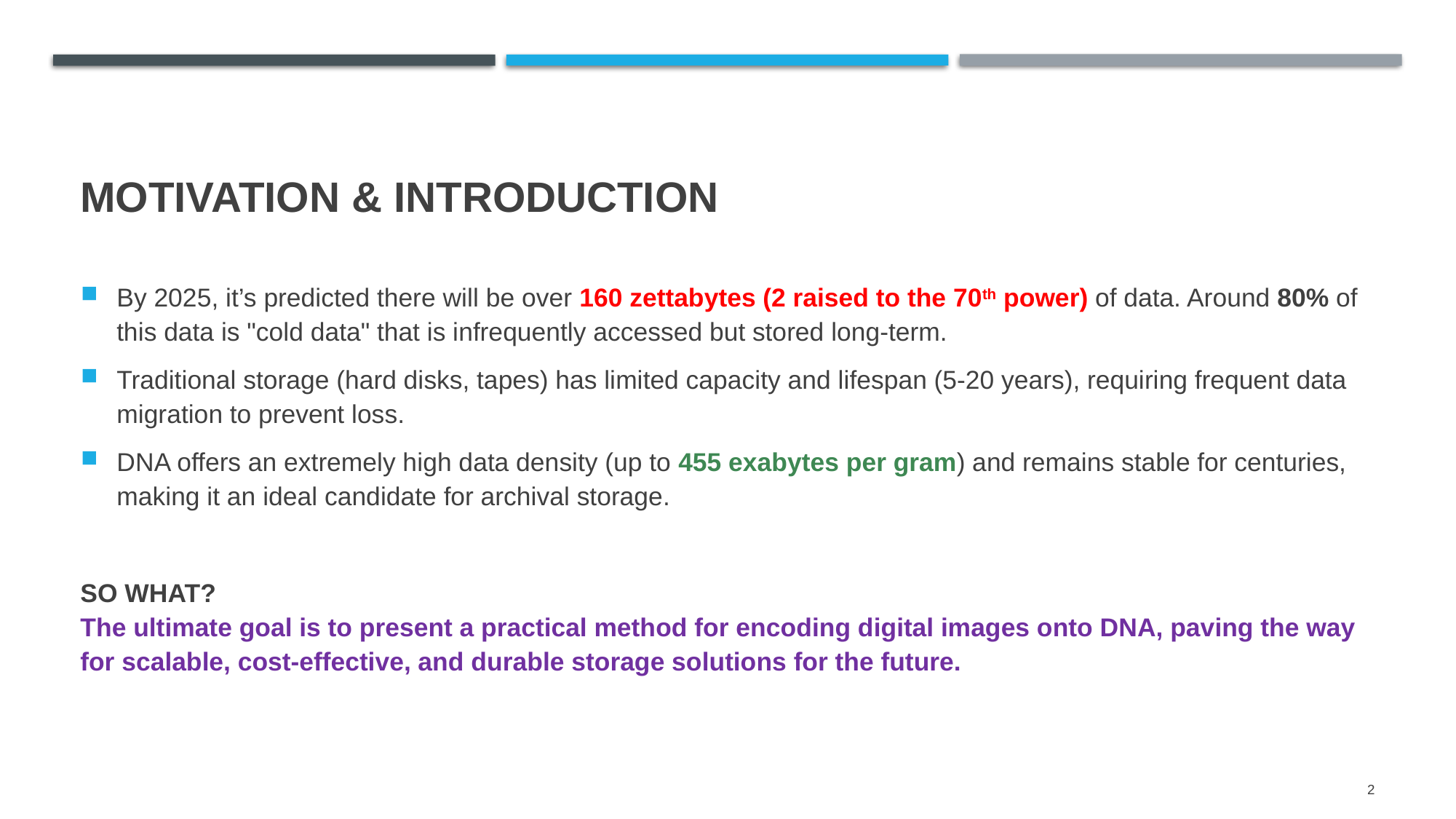

# MOTIVATION & INTRODUCTION
By 2025, it’s predicted there will be over 160 zettabytes (2 raised to the 70th power) of data. Around 80% of this data is "cold data" that is infrequently accessed but stored long-term.
Traditional storage (hard disks, tapes) has limited capacity and lifespan (5-20 years), requiring frequent data migration to prevent loss.
DNA offers an extremely high data density (up to 455 exabytes per gram) and remains stable for centuries, making it an ideal candidate for archival storage.

SO WHAT?
The ultimate goal is to present a practical method for encoding digital images onto DNA, paving the way for scalable, cost-effective, and durable storage solutions for the future.
2